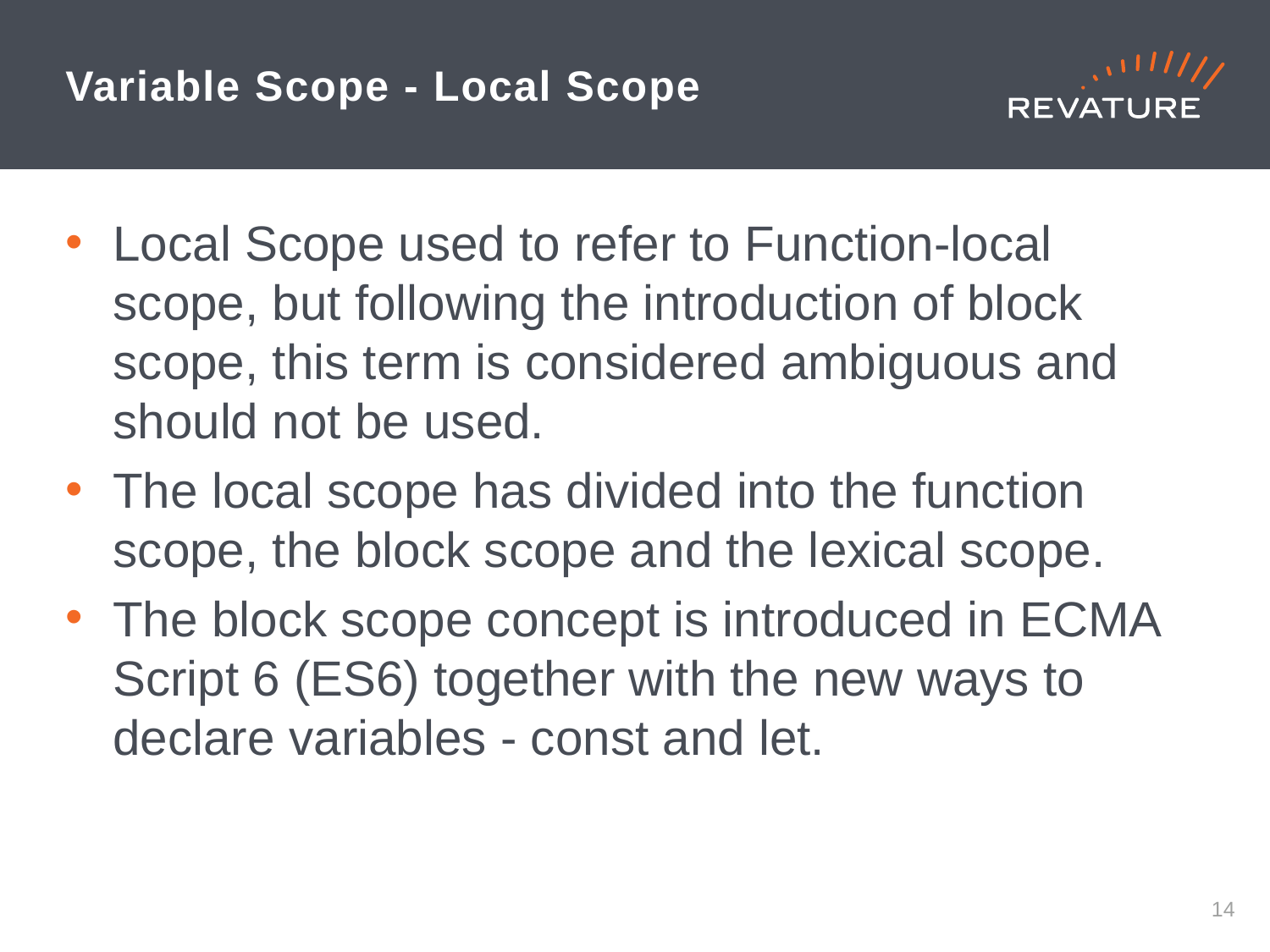

# Variable Scope - Local Scope
Local Scope used to refer to Function-local scope, but following the introduction of block scope, this term is considered ambiguous and should not be used.
The local scope has divided into the function scope, the block scope and the lexical scope.
The block scope concept is introduced in ECMA Script 6 (ES6) together with the new ways to declare variables - const and let.
14